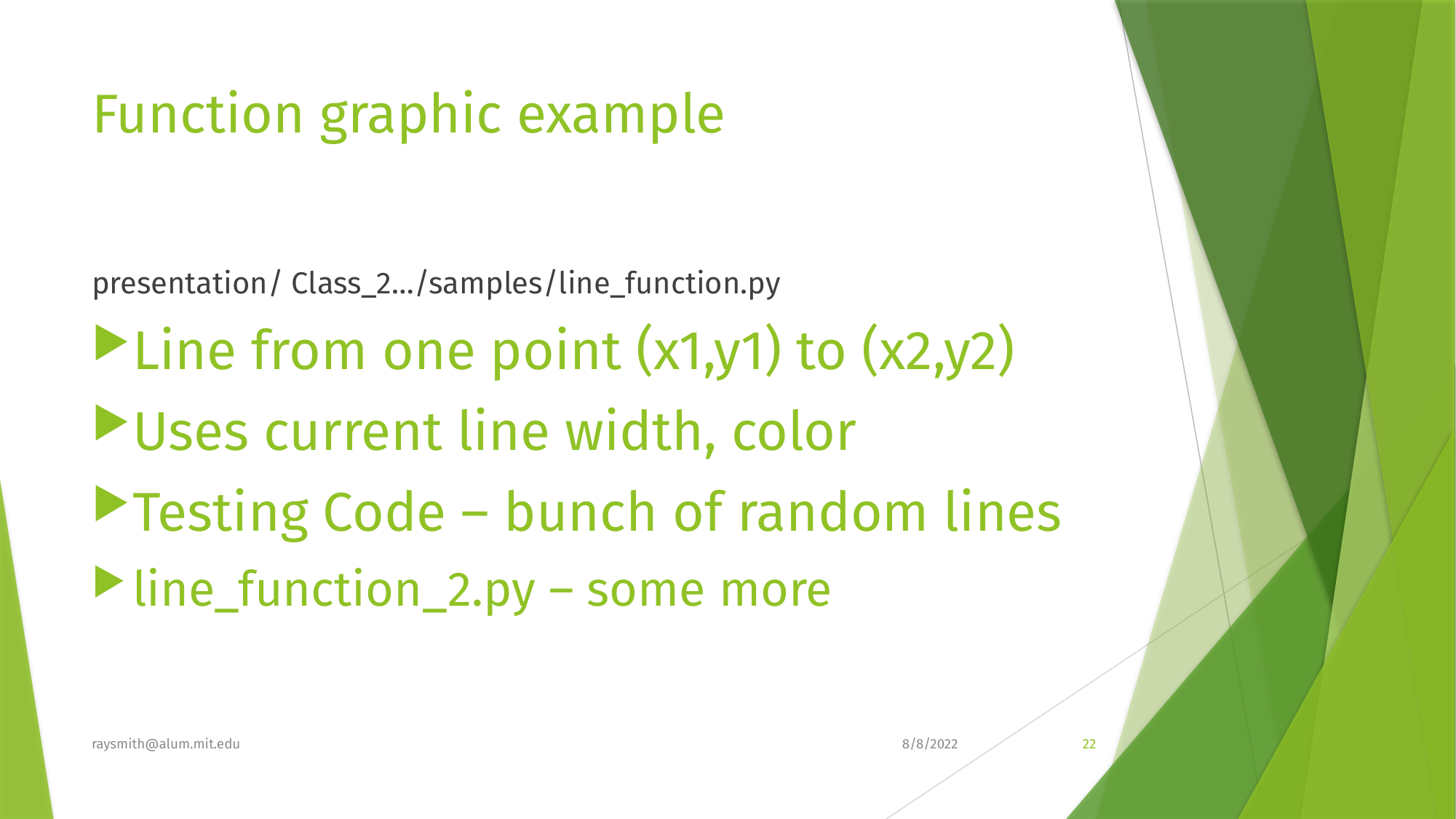

# Function graphic example
presentation/ Class_2…/samples/line_function.py
Line from one point (x1,y1) to (x2,y2)
Uses current line width, color
Testing Code – bunch of random lines
line_function_2.py – some more
raysmith@alum.mit.edu
8/8/2022
22